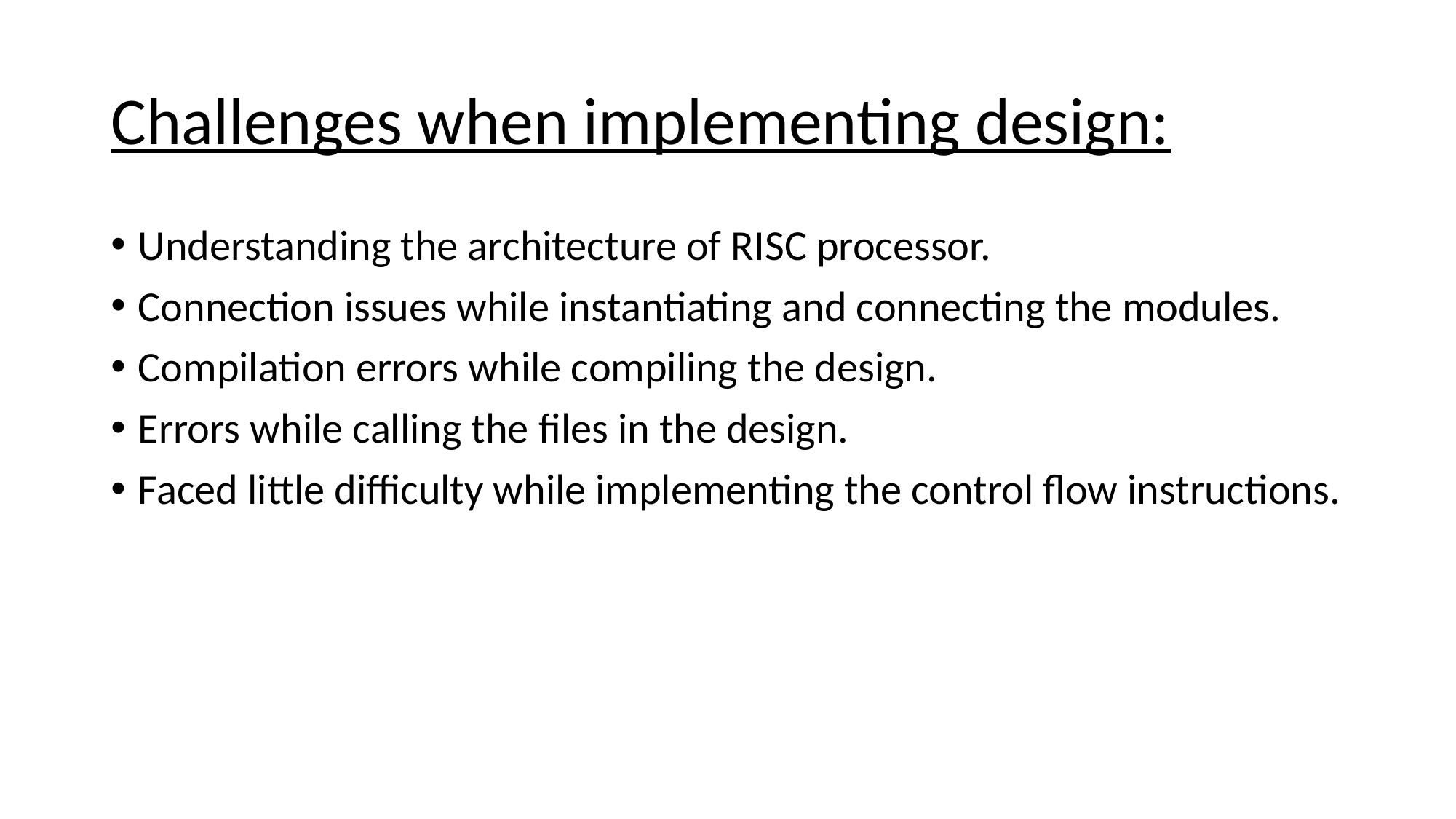

# Challenges when implementing design:
Understanding the architecture of RISC processor.
Connection issues while instantiating and connecting the modules.
Compilation errors while compiling the design.
Errors while calling the files in the design.
Faced little difficulty while implementing the control flow instructions.